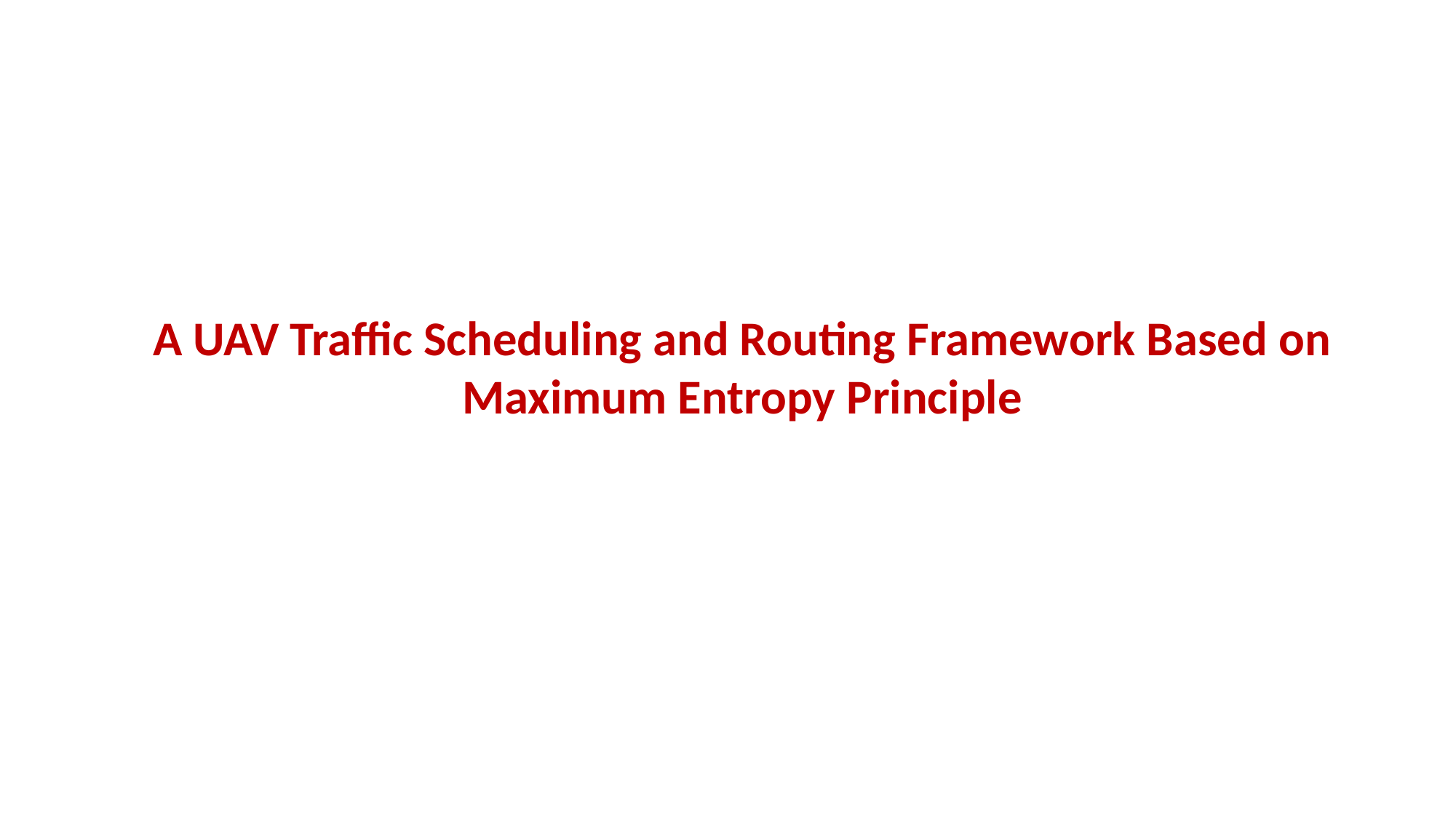

A UAV Traffic Scheduling and Routing Framework Based on Maximum Entropy Principle